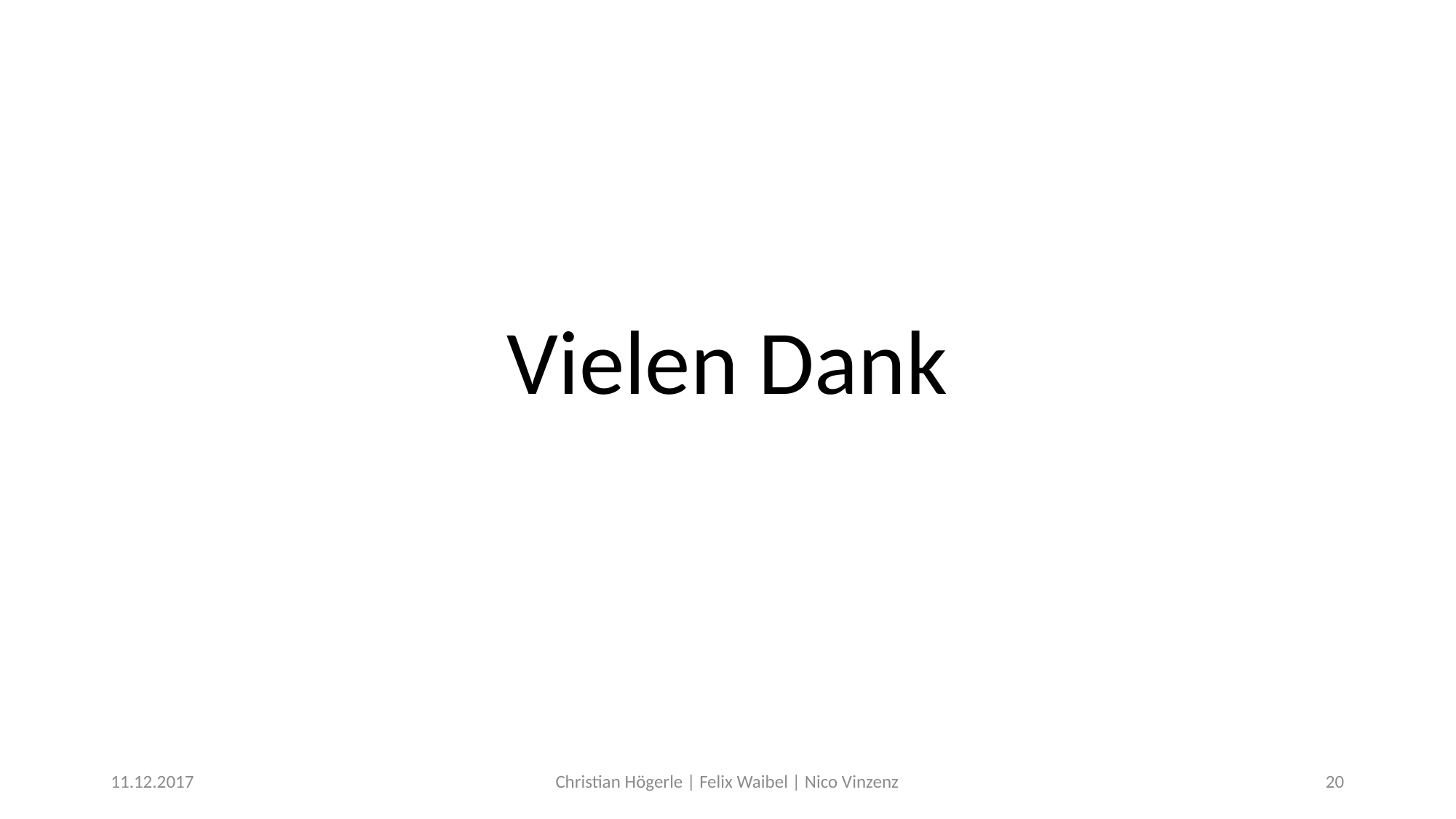

# Vielen Dank
11.12.2017
Christian Högerle | Felix Waibel | Nico Vinzenz
20